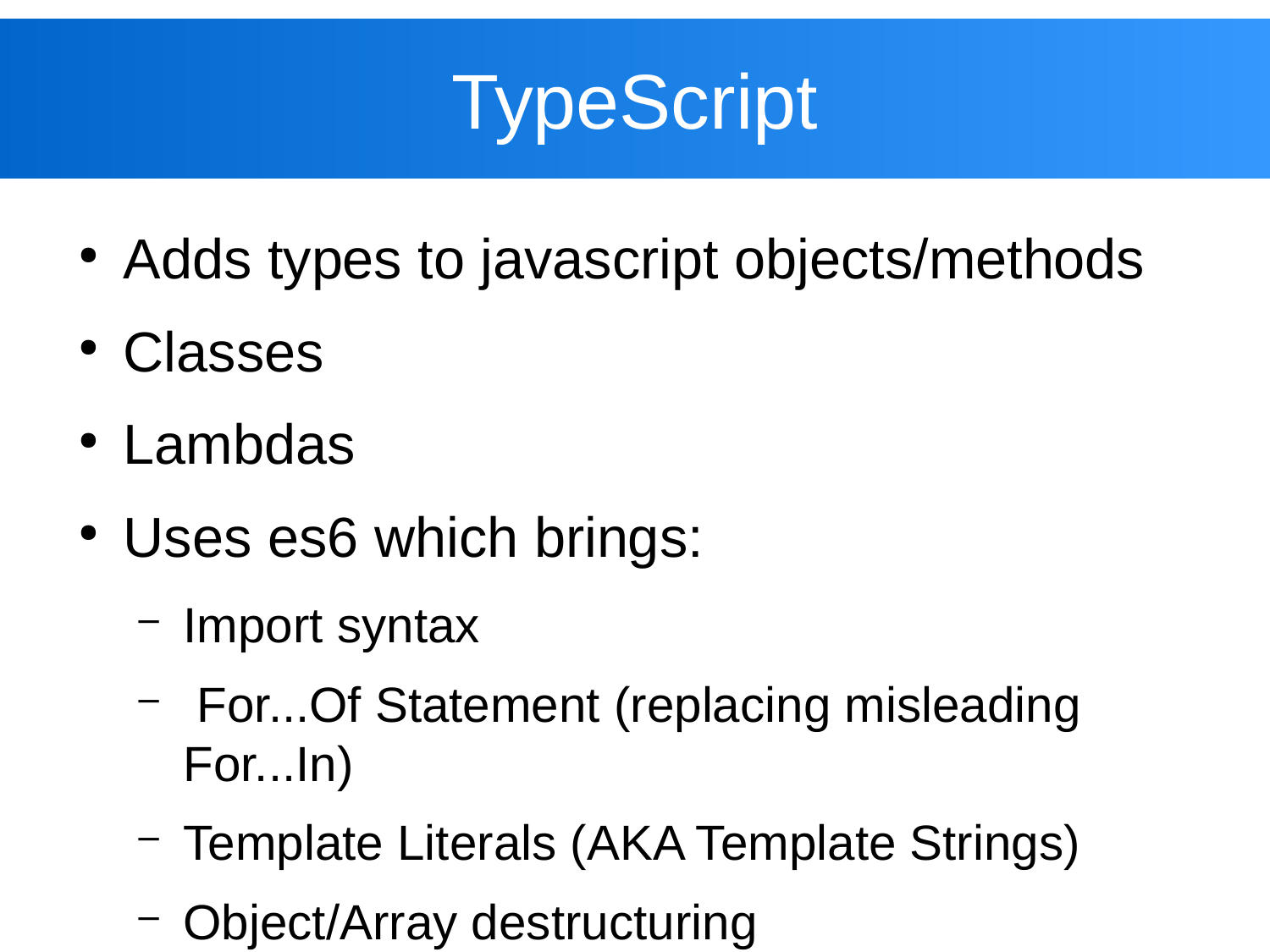

# TypeScript
Adds types to javascript objects/methods
Classes
Lambdas
Uses es6 which brings:
Import syntax
 For...Of Statement (replacing misleading For...In)
Template Literals (AKA Template Strings)
Object/Array destructuring